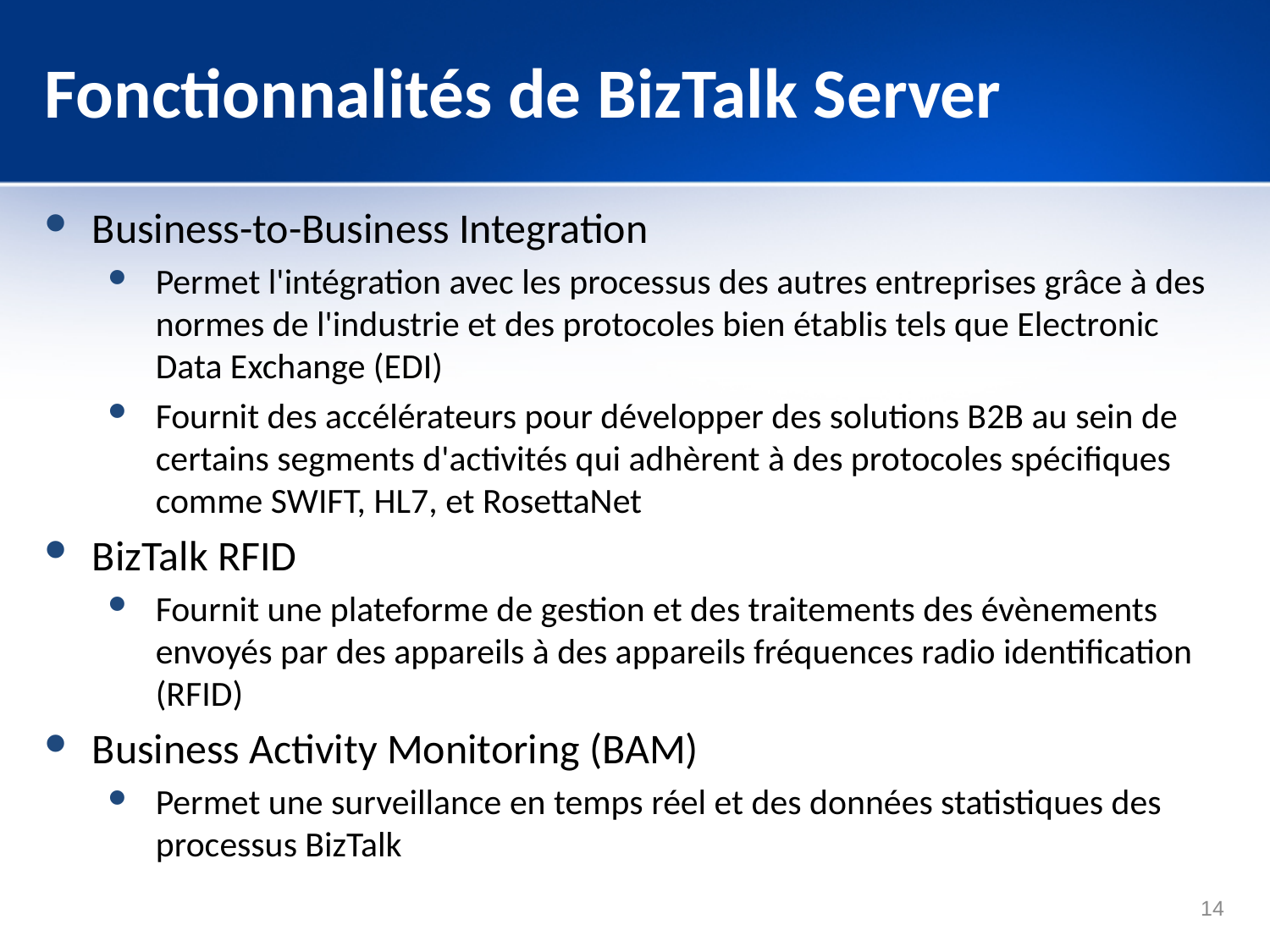

# Fonctionnalités de BizTalk Server
Business-to-Business Integration
Permet l'intégration avec les processus des autres entreprises grâce à des normes de l'industrie et des protocoles bien établis tels que Electronic Data Exchange (EDI)
Fournit des accélérateurs pour développer des solutions B2B au sein de certains segments d'activités qui adhèrent à des protocoles spécifiques comme SWIFT, HL7, et RosettaNet
BizTalk RFID
Fournit une plateforme de gestion et des traitements des évènements envoyés par des appareils à des appareils fréquences radio identification (RFID)
Business Activity Monitoring (BAM)
Permet une surveillance en temps réel et des données statistiques des  processus BizTalk
14